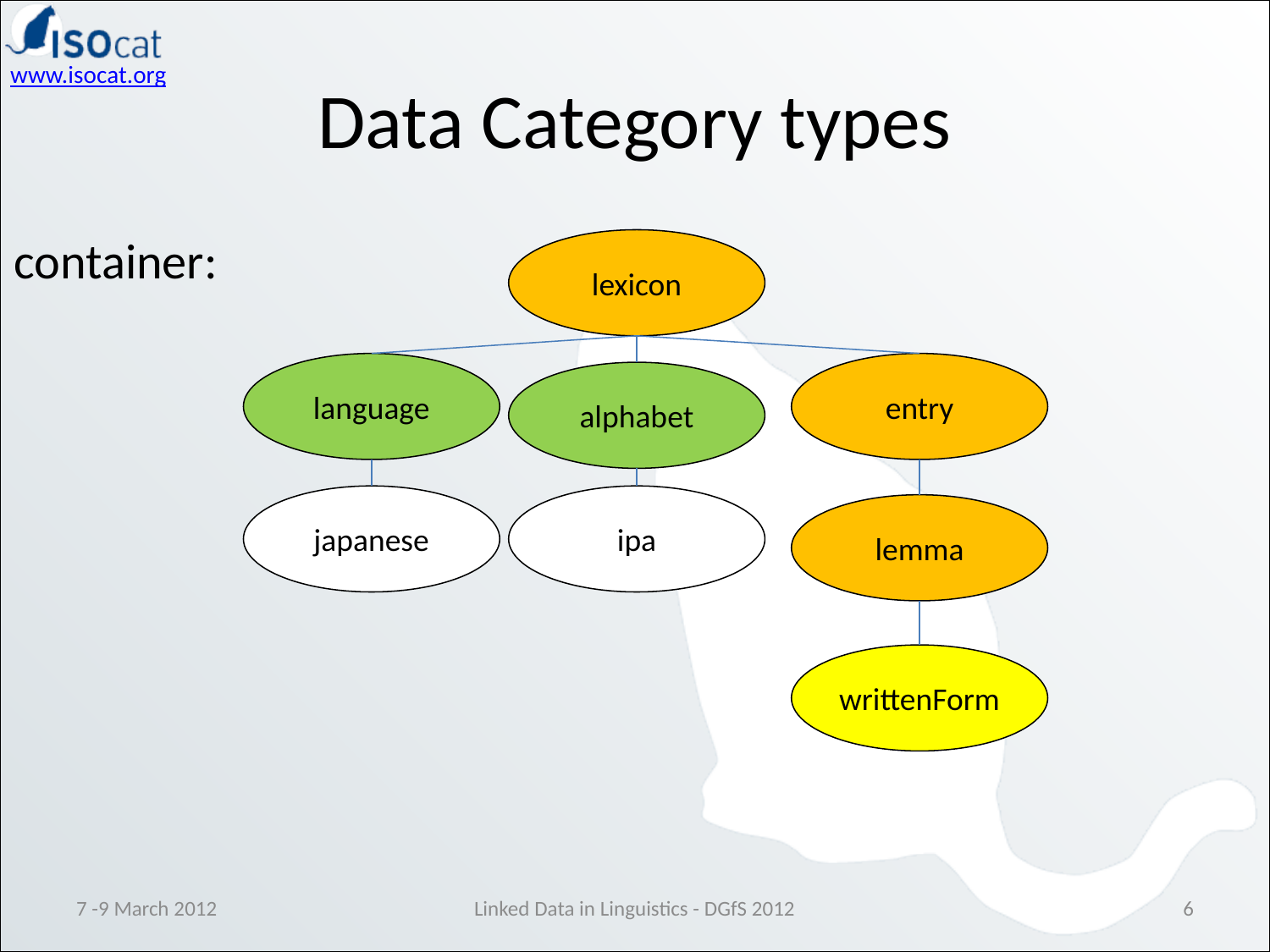

# Data Category types
container:
lexicon
entry
lemma
language
alphabet
japanese
ipa
writtenForm
7 -9 March 2012
Linked Data in Linguistics - DGfS 2012
6